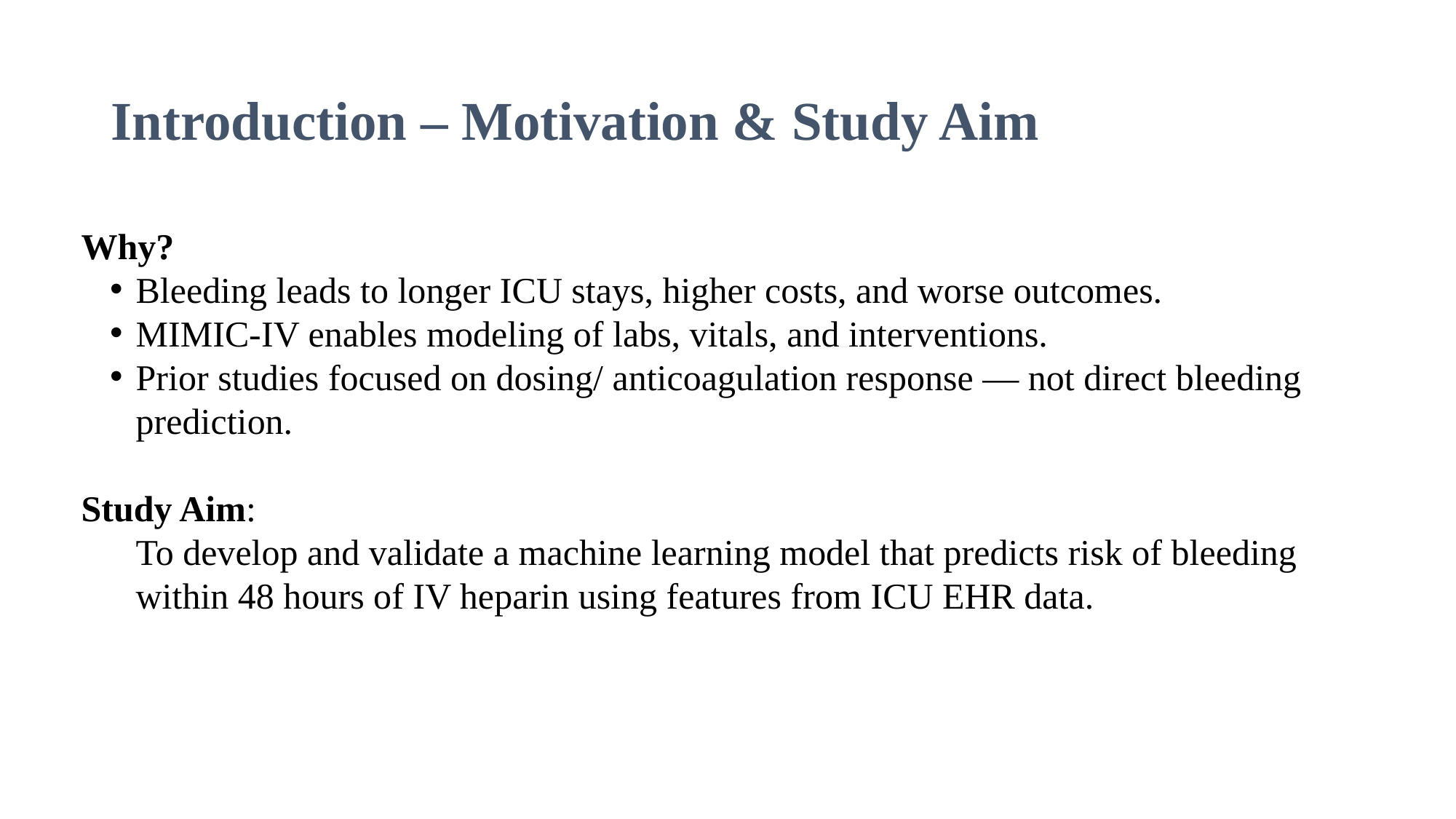

# Introduction – Motivation & Study Aim
Why?
Bleeding leads to longer ICU stays, higher costs, and worse outcomes.
MIMIC-IV enables modeling of labs, vitals, and interventions.
Prior studies focused on dosing/ anticoagulation response — not direct bleeding prediction.

Study Aim:
To develop and validate a machine learning model that predicts risk of bleeding within 48 hours of IV heparin using features from ICU EHR data.
3